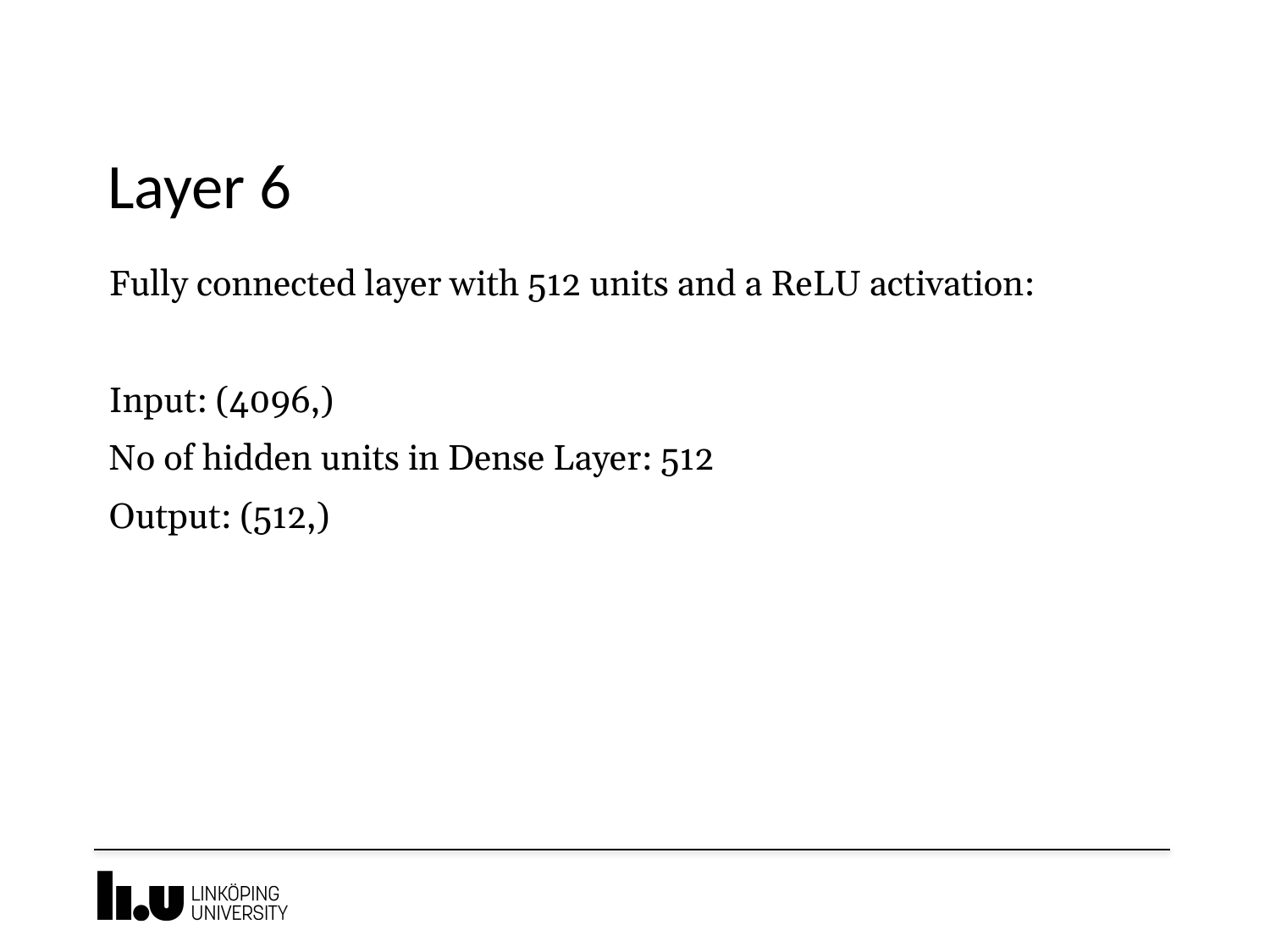

# Layer 6
Fully connected layer with 512 units and a ReLU activation:

Input: (4096,)
No of hidden units in Dense Layer: 512
Output: (512,)